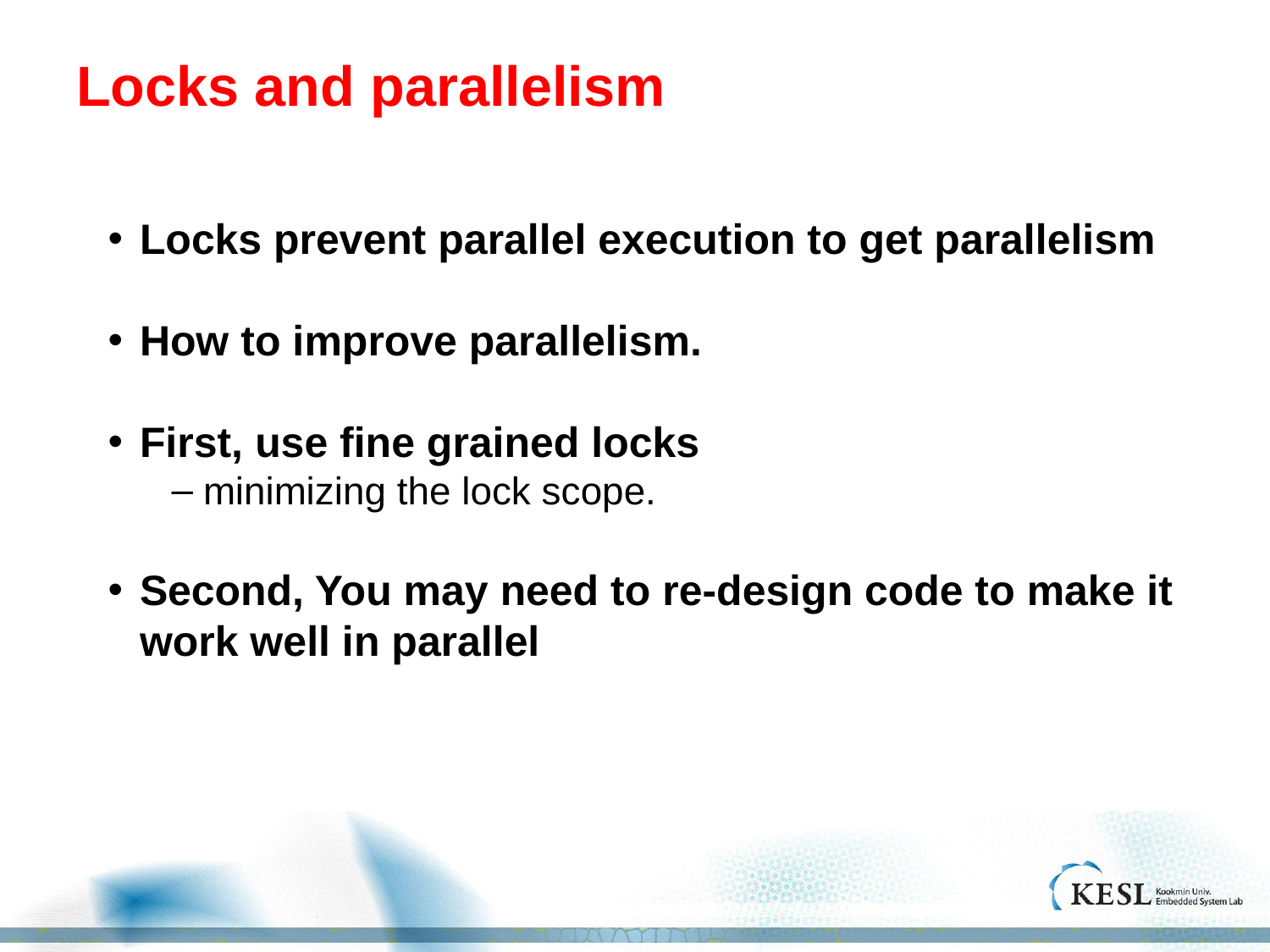

# Locks and parallelism

Locks prevent parallel execution to get parallelism

How to improve parallelism.

First, use fine grained locks
minimizing the lock scope.

Second, You may need to re-design code to make it work well in parallel